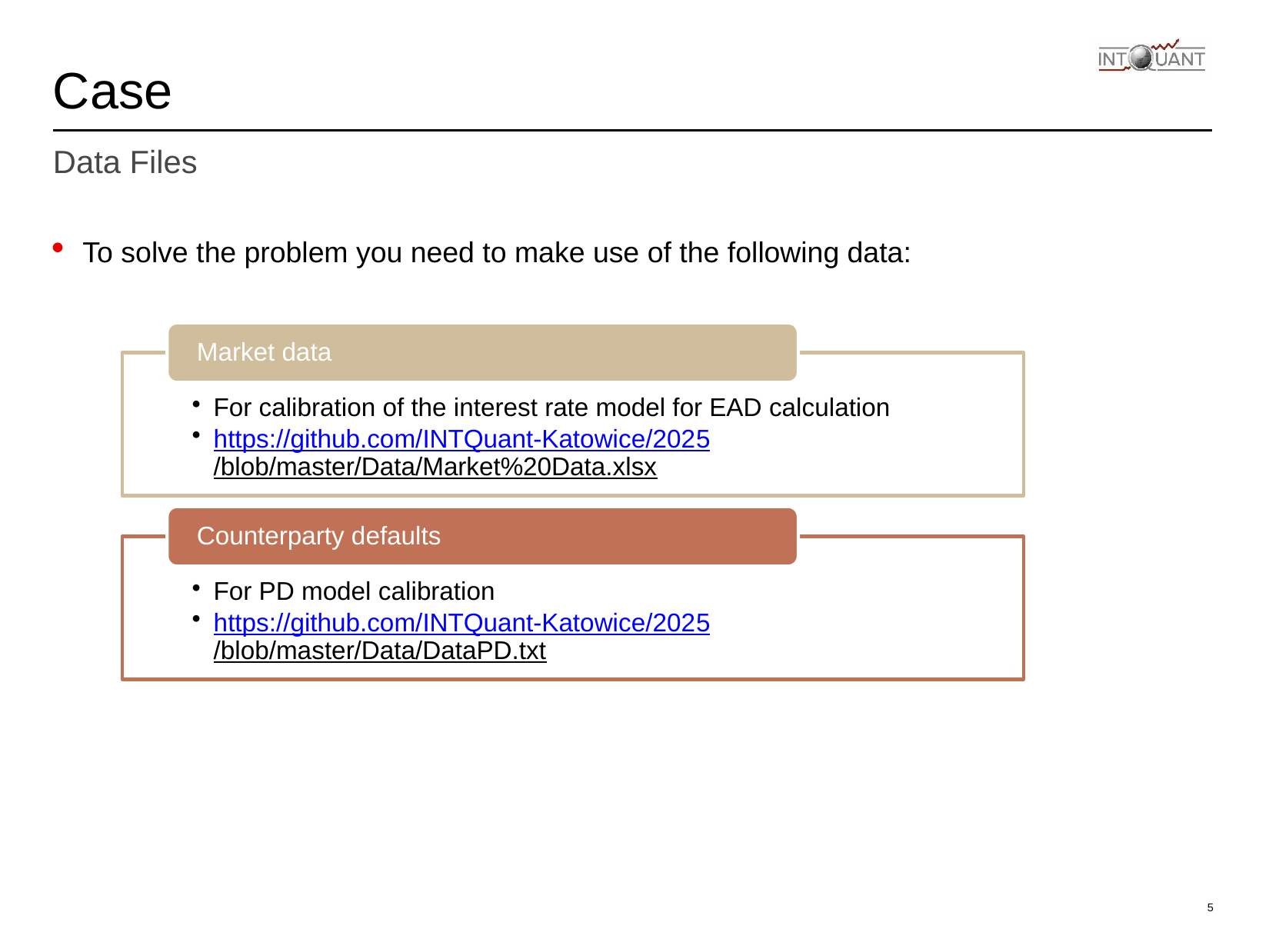

# Case
Data Files
To solve the problem you need to make use of the following data:

For calibration of the interest rate model for EAD calculation
https://github.com/INTQuant-Katowice/2025/blob/master/Data/Market%20Data.xlsx
Market data
For PD model calibration
https://github.com/INTQuant-Katowice/2025/blob/master/Data/DataPD.txt
Counterparty defaults